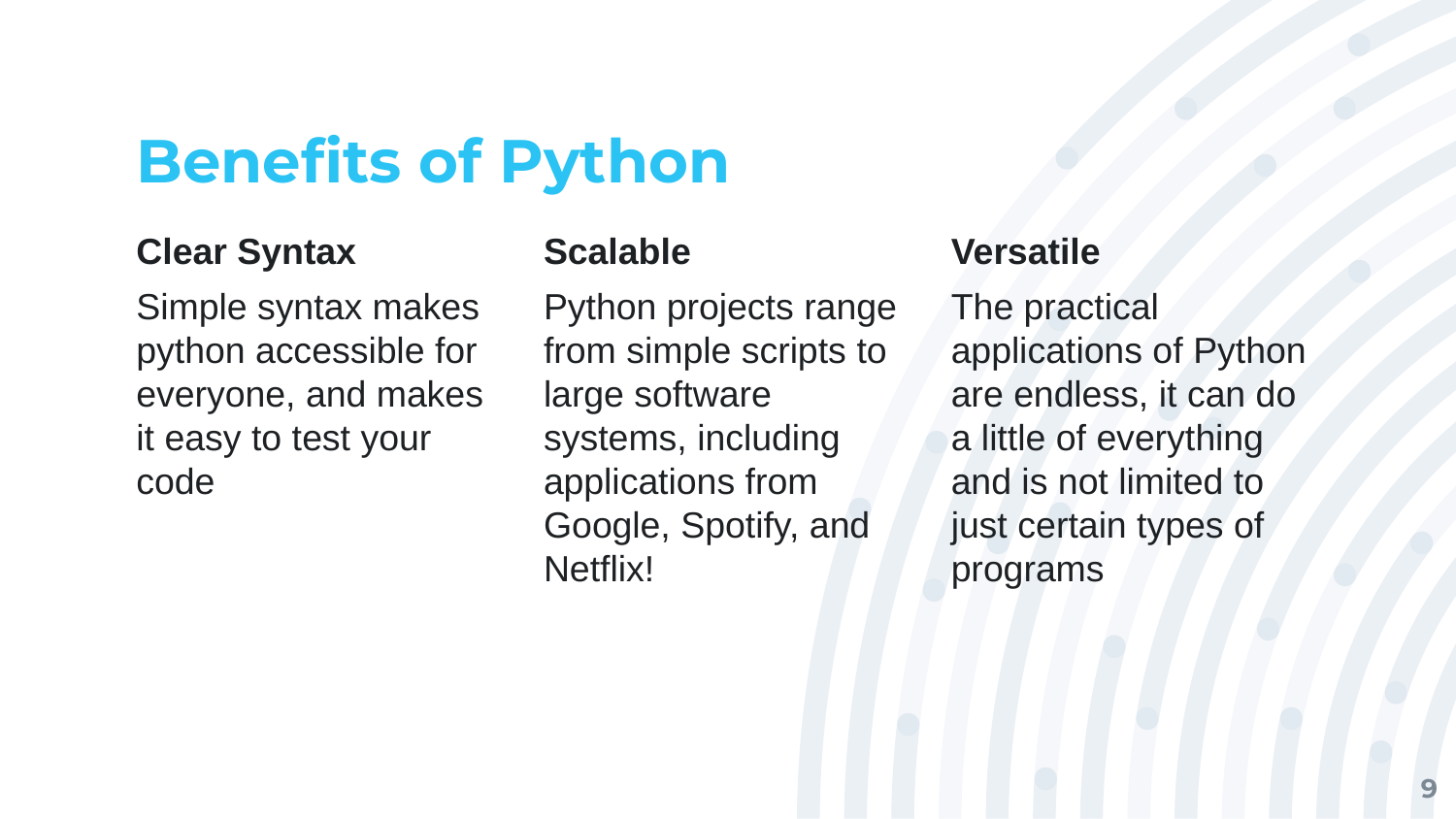

# Benefits of Python
Clear Syntax
Simple syntax makes python accessible for everyone, and makes it easy to test your code
Scalable
Python projects range from simple scripts to large software systems, including applications from Google, Spotify, and Netflix!
Versatile
The practical applications of Python are endless, it can do a little of everything and is not limited to just certain types of programs

9